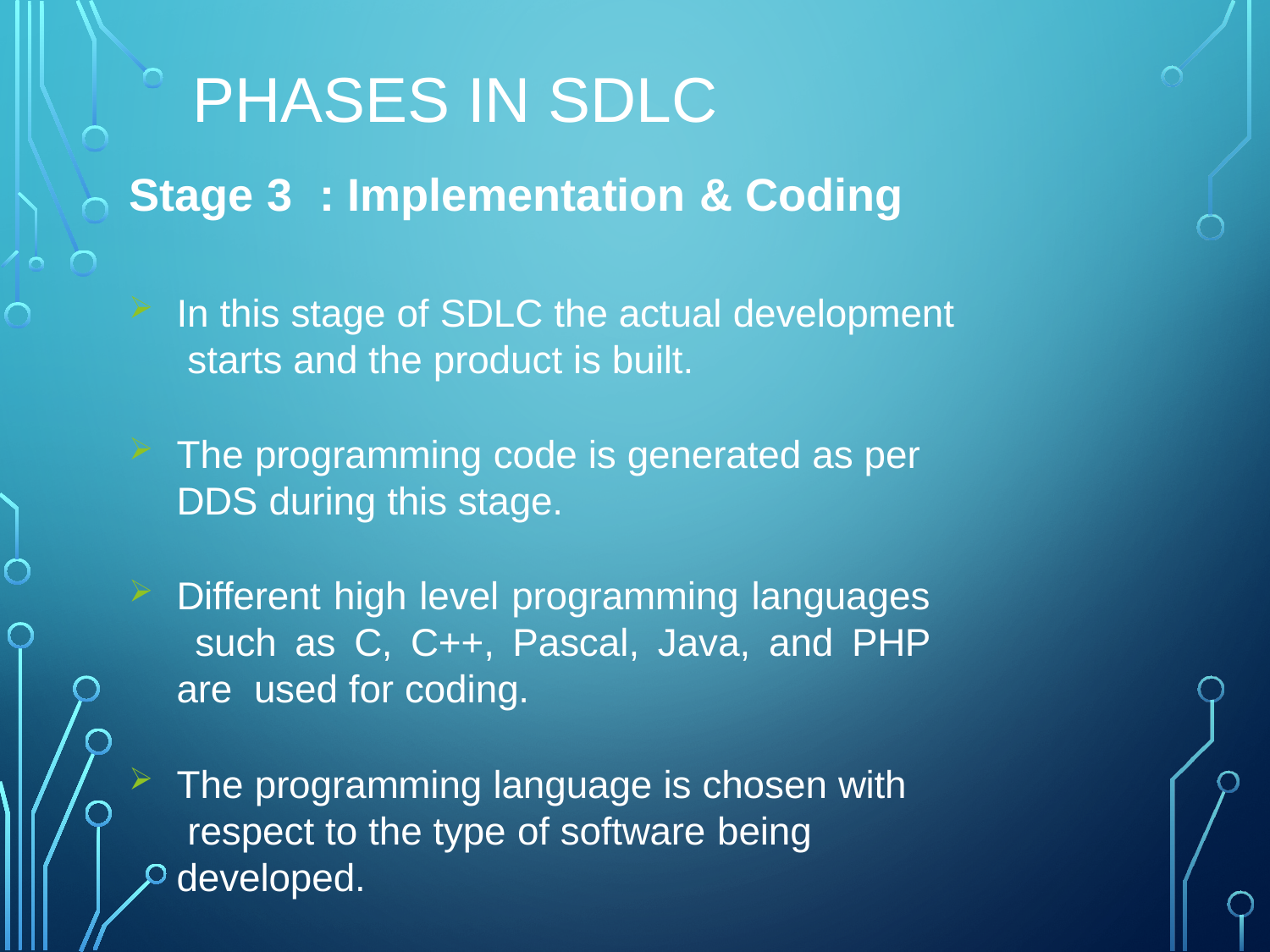

# Phases in sdlc
Stage 3	: Implementation & Coding

In this stage of SDLC the actual development  starts and the product is built.

The programming code is generated as per
DDS during this stage.

Different high level programming languages  such as C, C++, Pascal, Java, and PHP are  used for coding.

The programming language is chosen with  respect to the type of software being  developed.